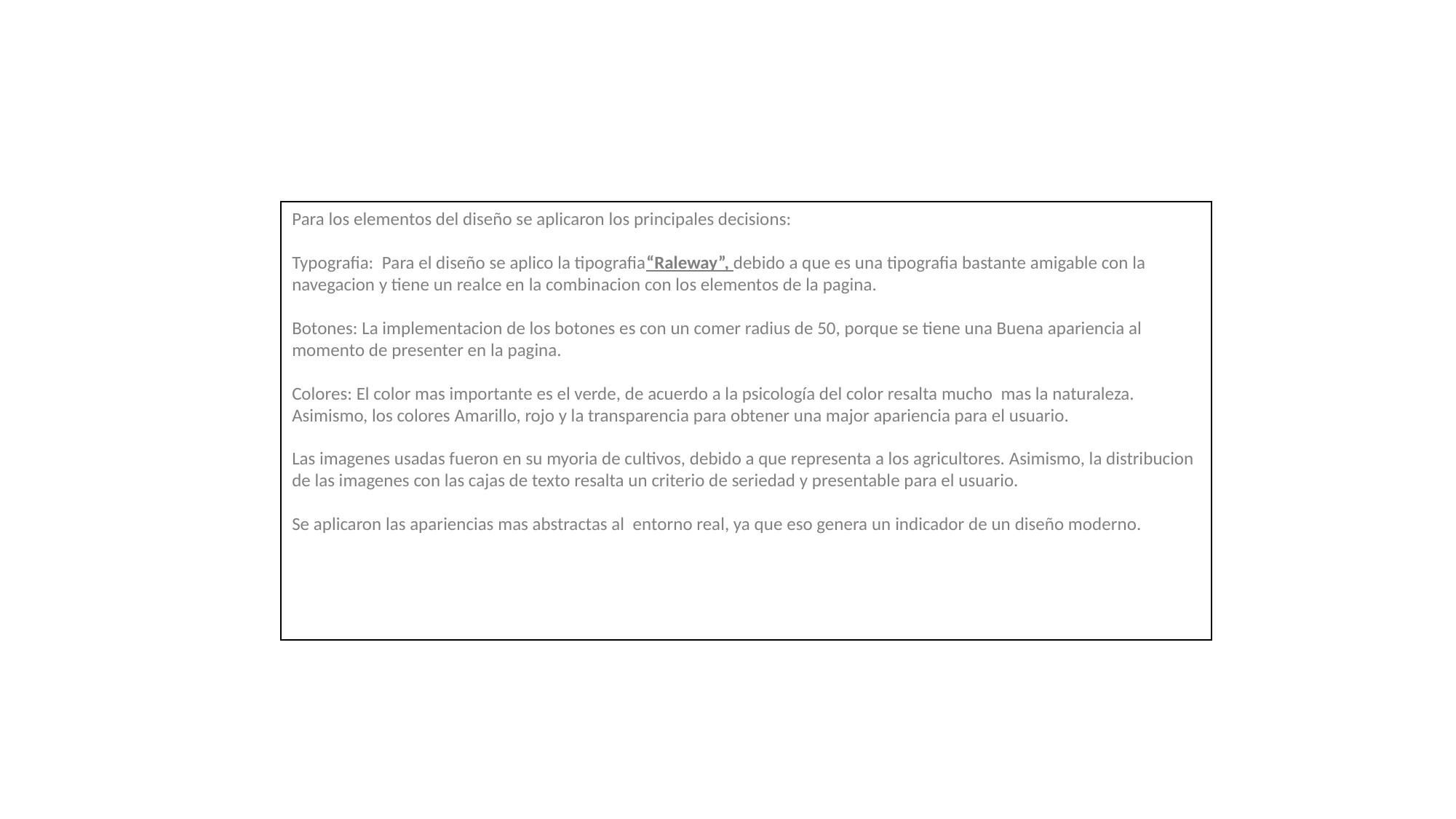

Para los elementos del diseño se aplicaron los principales decisions:

Typografia:  Para el diseño se aplico la tipografia“Raleway”, debido a que es una tipografia bastante amigable con la navegacion y tiene un realce en la combinacion con los elementos de la pagina.

Botones: La implementacion de los botones es con un comer radius de 50, porque se tiene una Buena apariencia al momento de presenter en la pagina.

Colores: El color mas importante es el verde, de acuerdo a la psicología del color resalta mucho  mas la naturaleza. Asimismo, los colores Amarillo, rojo y la transparencia para obtener una major apariencia para el usuario.

Las imagenes usadas fueron en su myoria de cultivos, debido a que representa a los agricultores. Asimismo, la distribucion de las imagenes con las cajas de texto resalta un criterio de seriedad y presentable para el usuario.

Se aplicaron las apariencias mas abstractas al  entorno real, ya que eso genera un indicador de un diseño moderno.